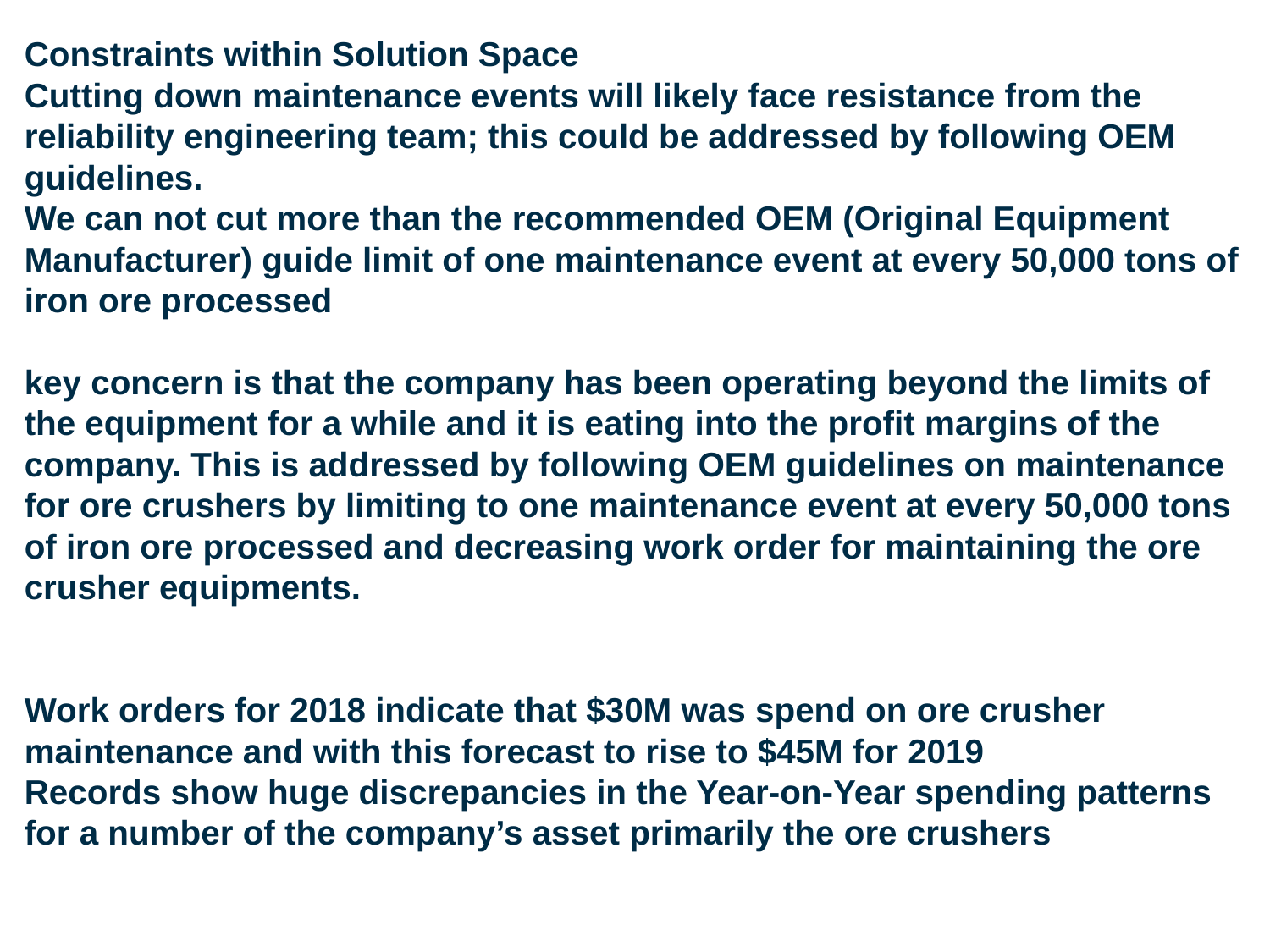

# Constraints within Solution Space Cutting down maintenance events will likely face resistance from the reliability engineering team; this could be addressed by following OEM guidelines. We can not cut more than the recommended OEM (Original Equipment Manufacturer) guide limit of one maintenance event at every 50,000 tons of iron ore processed key concern is that the company has been operating beyond the limits of the equipment for a while and it is eating into the profit margins of the company. This is addressed by following OEM guidelines on maintenance for ore crushers by limiting to one maintenance event at every 50,000 tons of iron ore processed and decreasing work order for maintaining the ore crusher equipments. Work orders for 2018 indicate that $30M was spend on ore crusher maintenance and with this forecast to rise to $45M for 2019 Records show huge discrepancies in the Year-on-Year spending patterns for a number of the company’s asset primarily the ore crushers